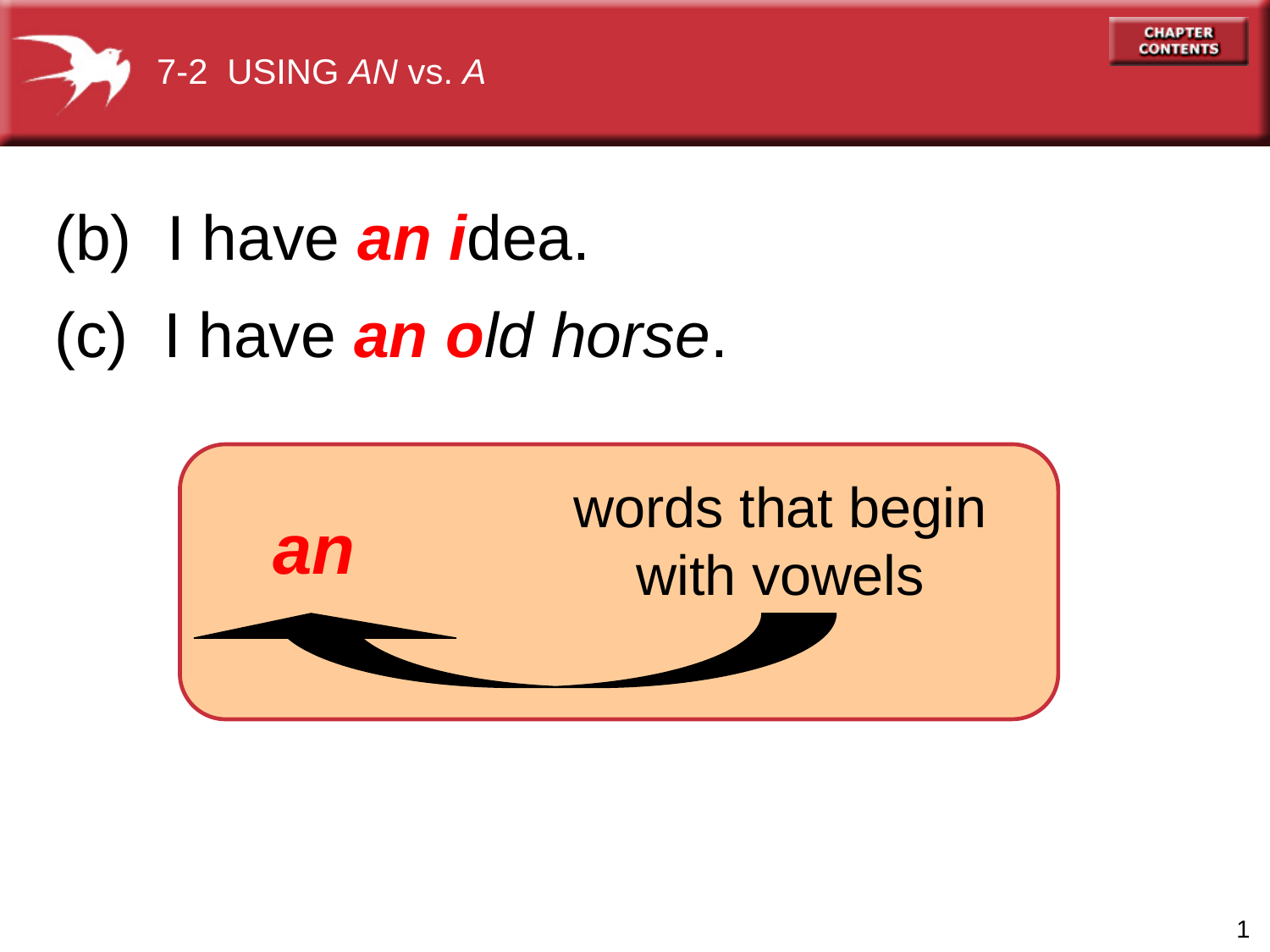

7-2  USING AN vs. A
(b)  I have an idea.
(c)  I have an old horse.

words that begin
    with vowels
 an

1